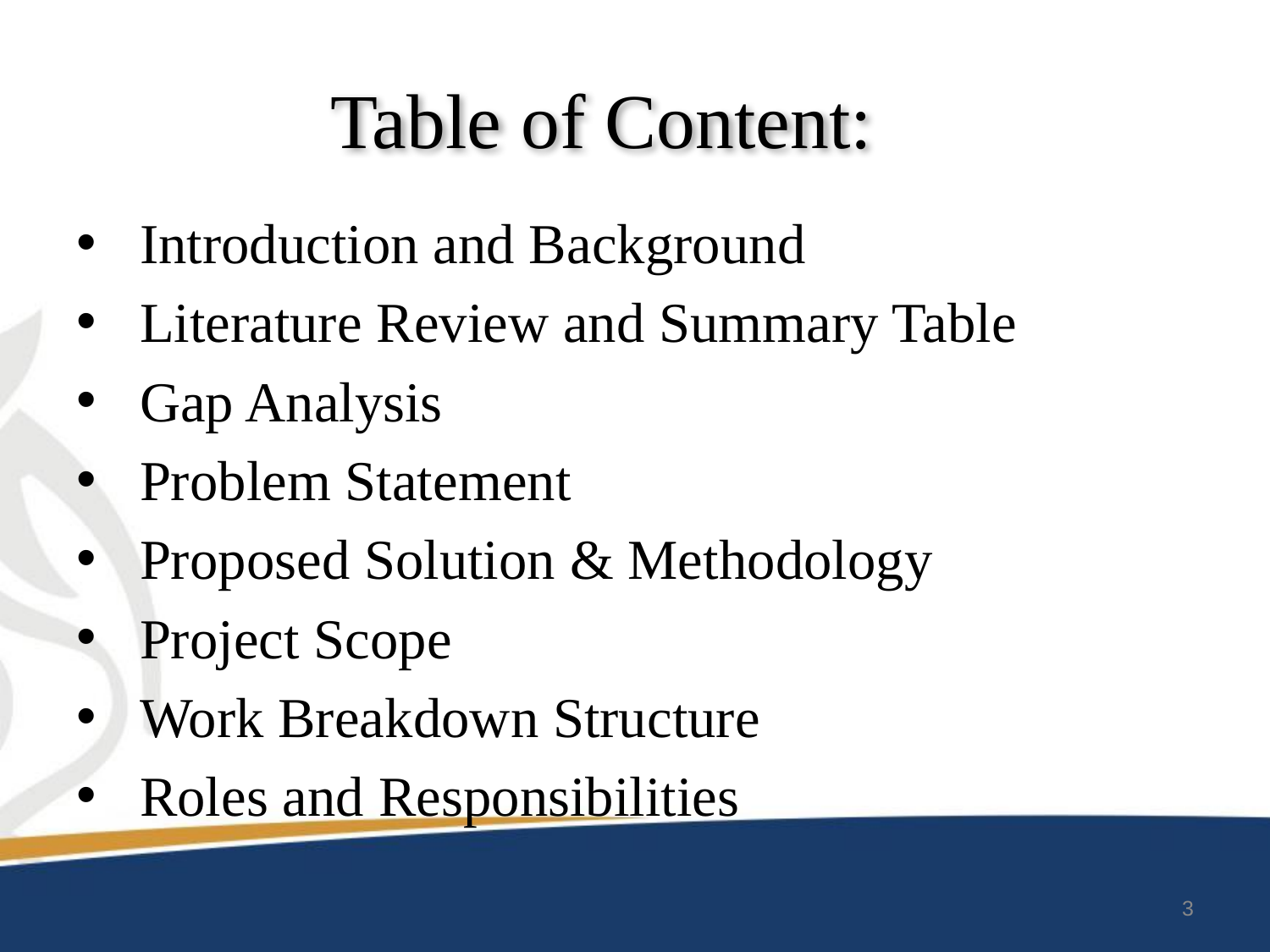

# Table of Content:
Introduction and Background
Literature Review and Summary Table
Gap Analysis
Problem Statement
Proposed Solution & Methodology
Project Scope
Work Breakdown Structure
Roles and Responsibilities
3